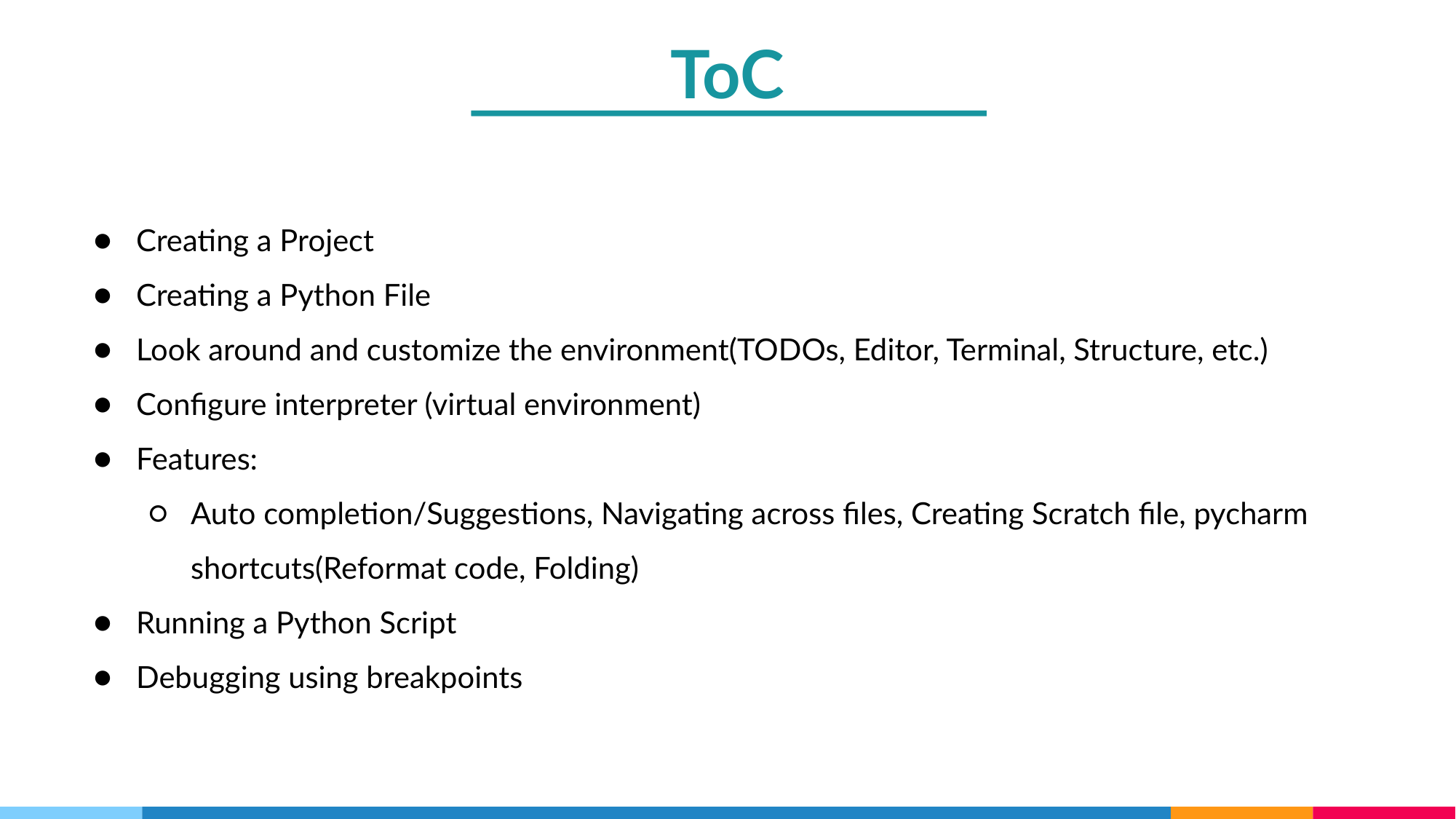

ToC

Creating a Project
Creating a Python File
Look around and customize the environment(TODOs, Editor, Terminal, Structure, etc.)
Configure interpreter (virtual environment)
Features:
Auto completion/Suggestions, Navigating across files, Creating Scratch file, pycharm shortcuts(Reformat code, Folding)
Running a Python Script
Debugging using breakpoints